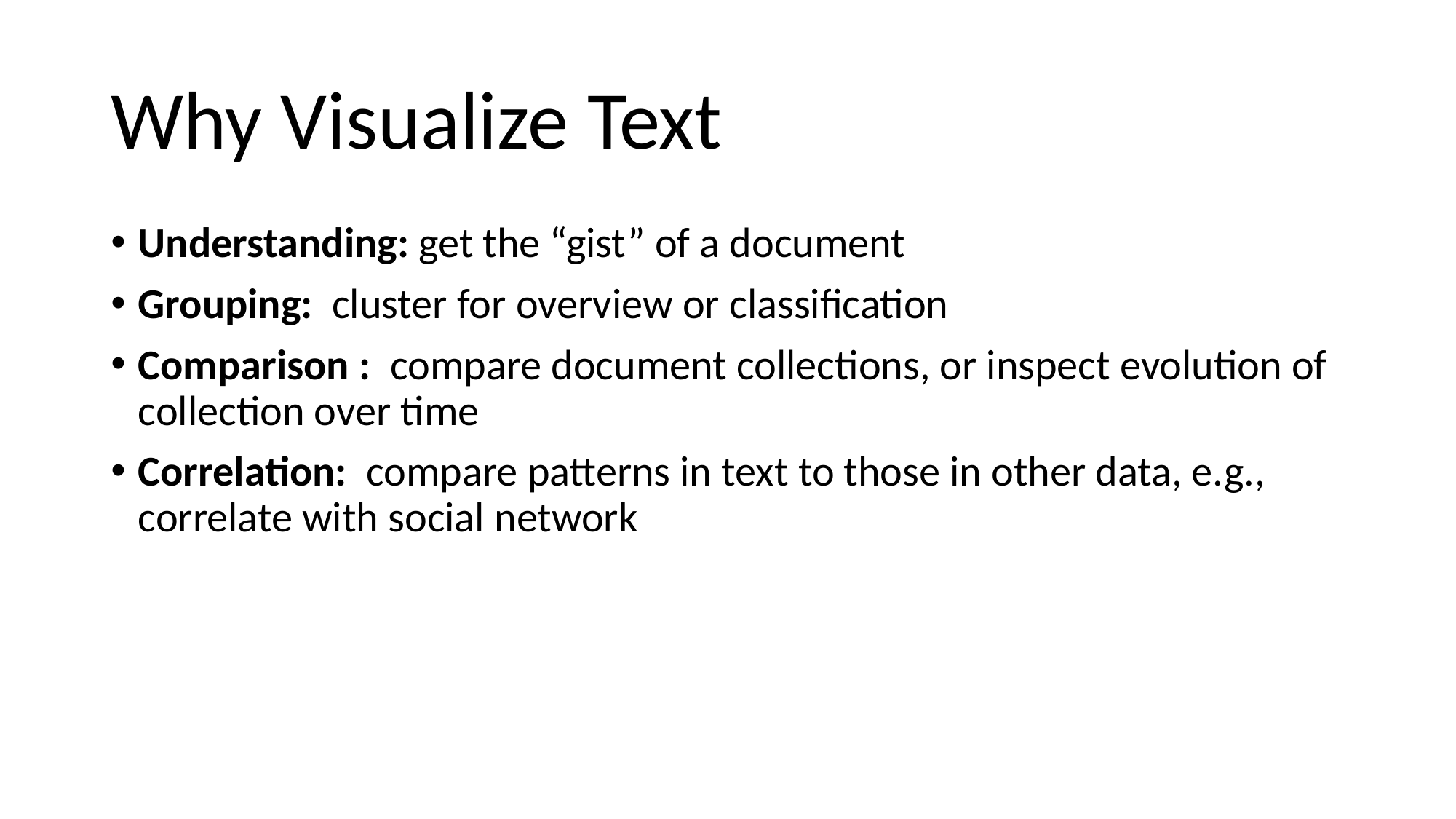

# Why Visualize Text
Understanding: get the “gist” of a document
Grouping:  cluster for overview or classification
Comparison :  compare document collections, or inspect evolution of collection over time
Correlation:  compare patterns in text to those in other data, e.g., correlate with social network